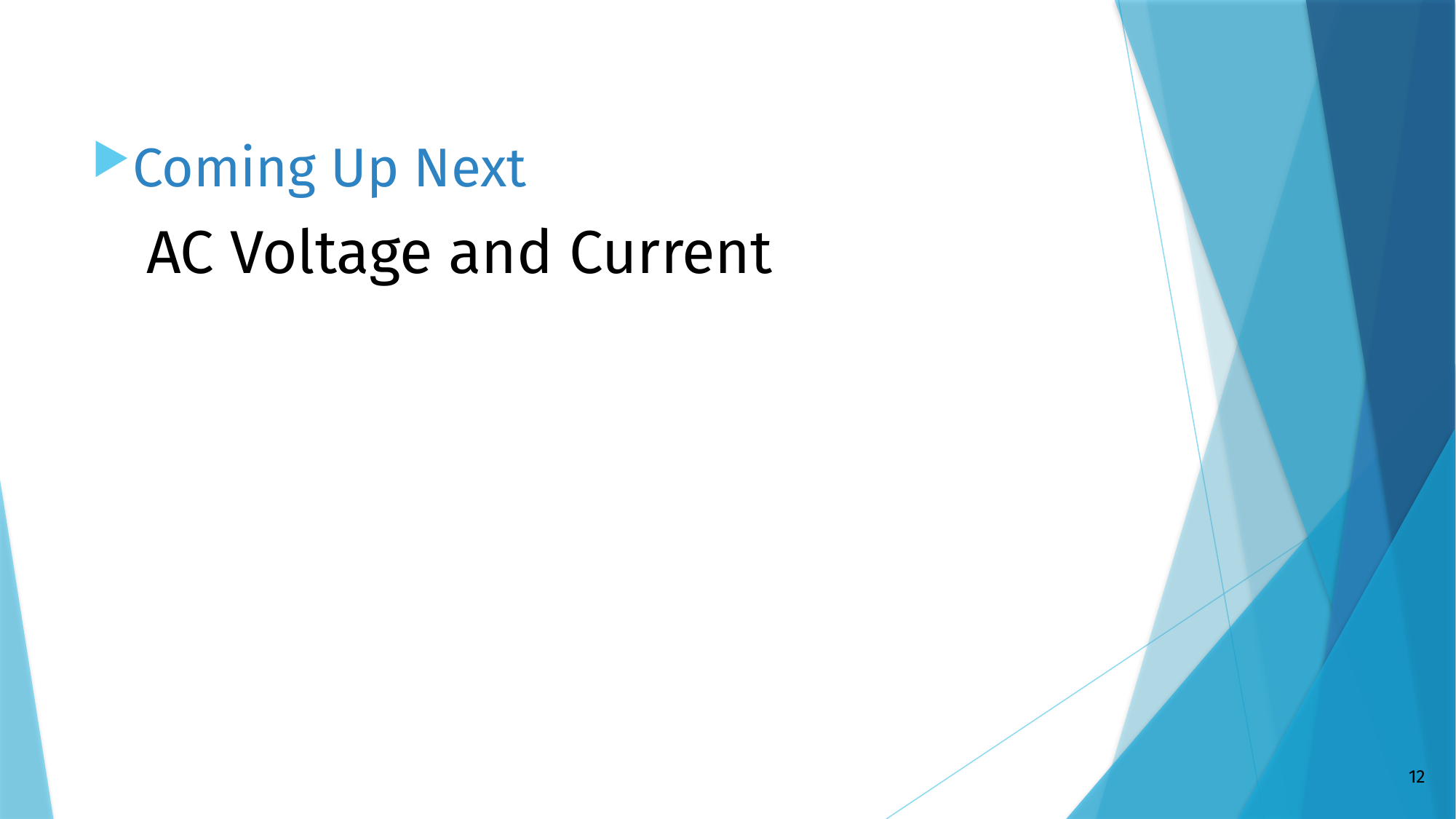

Coming Up Next
AC Voltage and Current

12